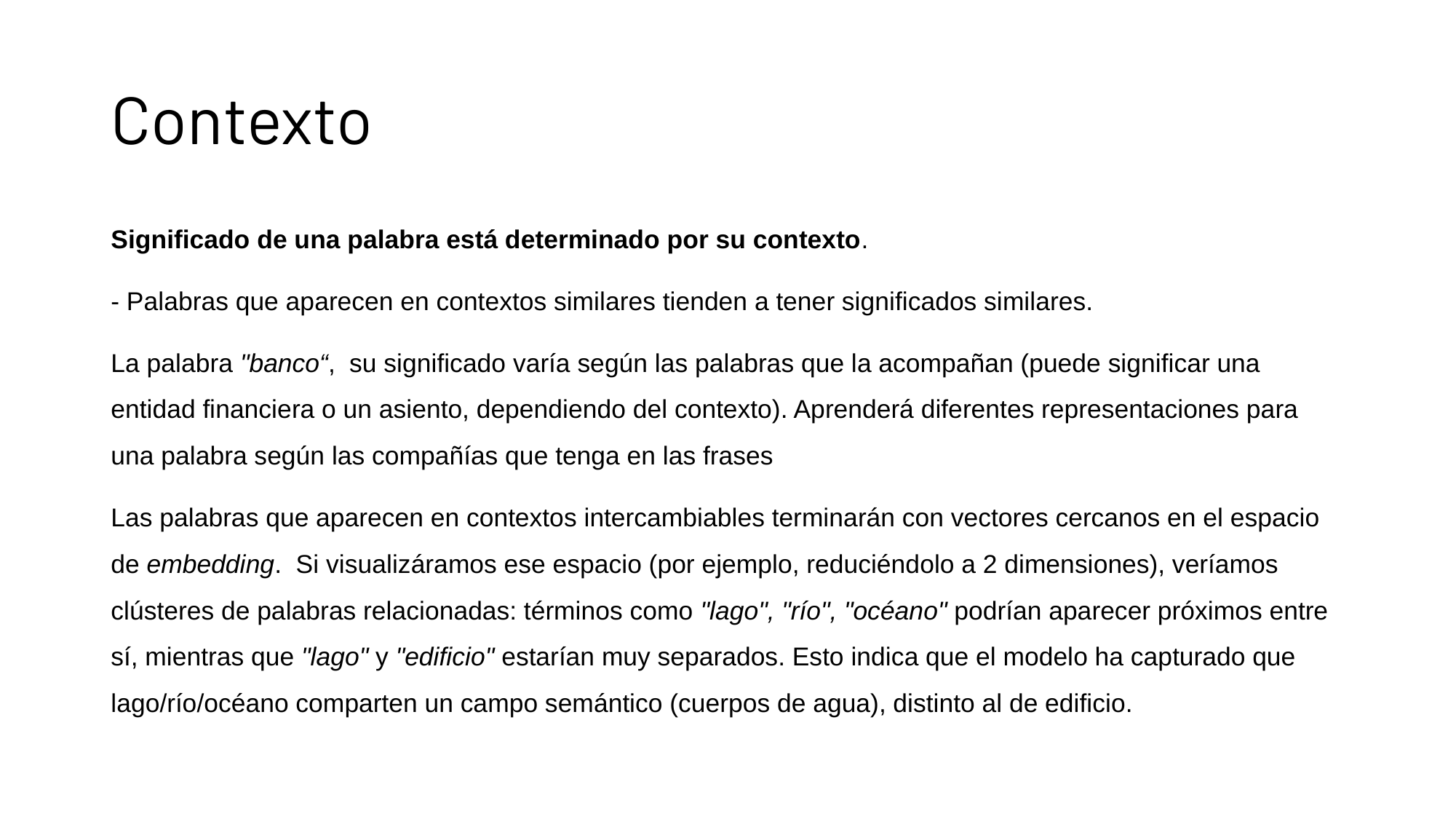

# Contexto
Significado de una palabra está determinado por su contexto.
- Palabras que aparecen en contextos similares tienden a tener significados similares.
La palabra "banco“,  su significado varía según las palabras que la acompañan (puede significar una entidad financiera o un asiento, dependiendo del contexto). Aprenderá diferentes representaciones para una palabra según las compañías que tenga en las frases
Las palabras que aparecen en contextos intercambiables terminarán con vectores cercanos en el espacio de embedding.  Si visualizáramos ese espacio (por ejemplo, reduciéndolo a 2 dimensiones), veríamos clústeres de palabras relacionadas: términos como "lago", "río", "océano" podrían aparecer próximos entre sí, mientras que "lago" y "edificio" estarían muy separados. Esto indica que el modelo ha capturado que lago/río/océano comparten un campo semántico (cuerpos de agua), distinto al de edificio.